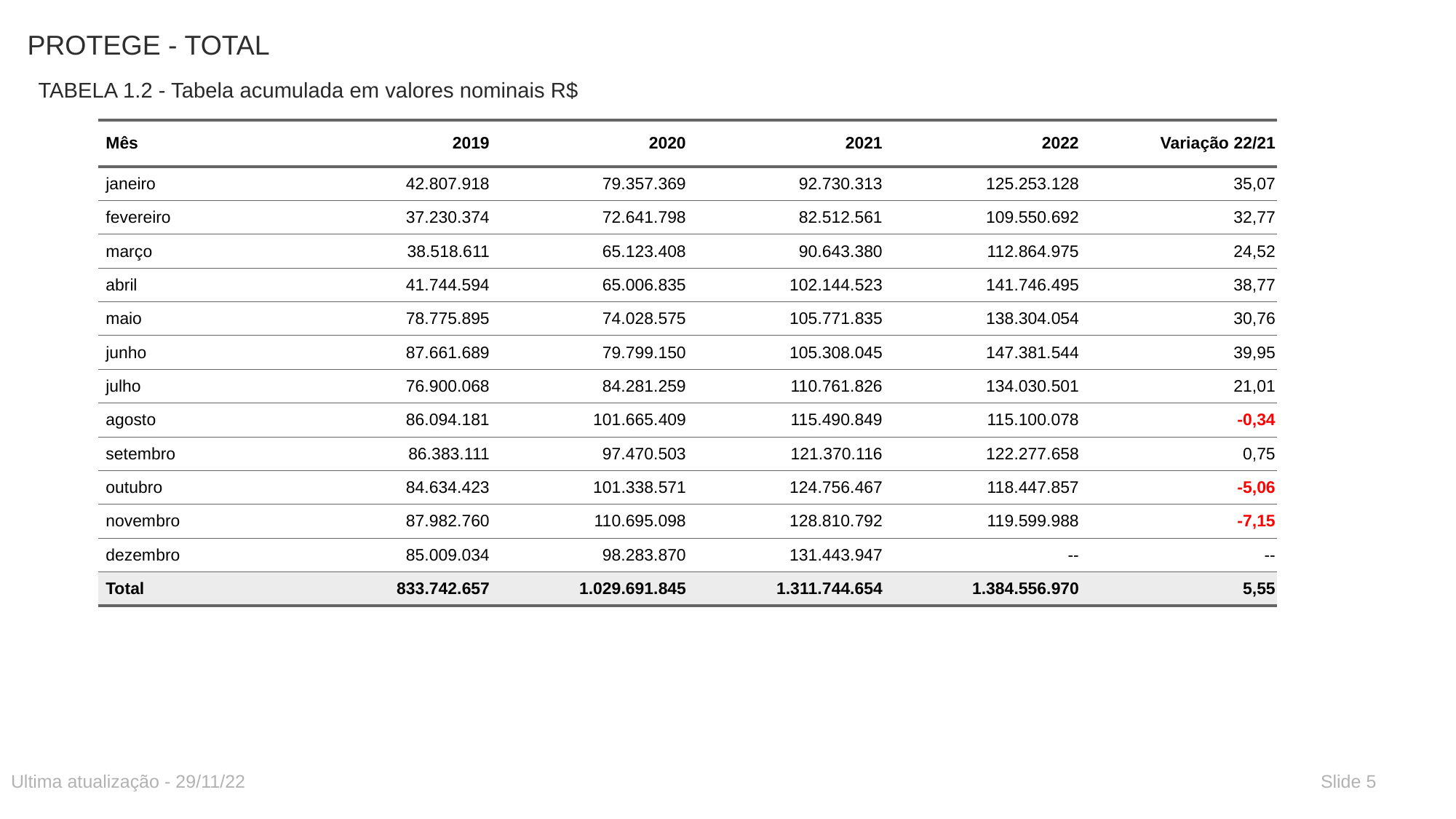

# PROTEGE - TOTAL
TABELA 1.2 - Tabela acumulada em valores nominais R$
| Mês | 2019 | 2020 | 2021 | 2022 | Variação 22/21 |
| --- | --- | --- | --- | --- | --- |
| janeiro | 42.807.918 | 79.357.369 | 92.730.313 | 125.253.128 | 35,07 |
| fevereiro | 37.230.374 | 72.641.798 | 82.512.561 | 109.550.692 | 32,77 |
| março | 38.518.611 | 65.123.408 | 90.643.380 | 112.864.975 | 24,52 |
| abril | 41.744.594 | 65.006.835 | 102.144.523 | 141.746.495 | 38,77 |
| maio | 78.775.895 | 74.028.575 | 105.771.835 | 138.304.054 | 30,76 |
| junho | 87.661.689 | 79.799.150 | 105.308.045 | 147.381.544 | 39,95 |
| julho | 76.900.068 | 84.281.259 | 110.761.826 | 134.030.501 | 21,01 |
| agosto | 86.094.181 | 101.665.409 | 115.490.849 | 115.100.078 | -0,34 |
| setembro | 86.383.111 | 97.470.503 | 121.370.116 | 122.277.658 | 0,75 |
| outubro | 84.634.423 | 101.338.571 | 124.756.467 | 118.447.857 | -5,06 |
| novembro | 87.982.760 | 110.695.098 | 128.810.792 | 119.599.988 | -7,15 |
| dezembro | 85.009.034 | 98.283.870 | 131.443.947 | -- | -- |
| Total | 833.742.657 | 1.029.691.845 | 1.311.744.654 | 1.384.556.970 | 5,55 |
Ultima atualização - 29/11/22
Slide 5